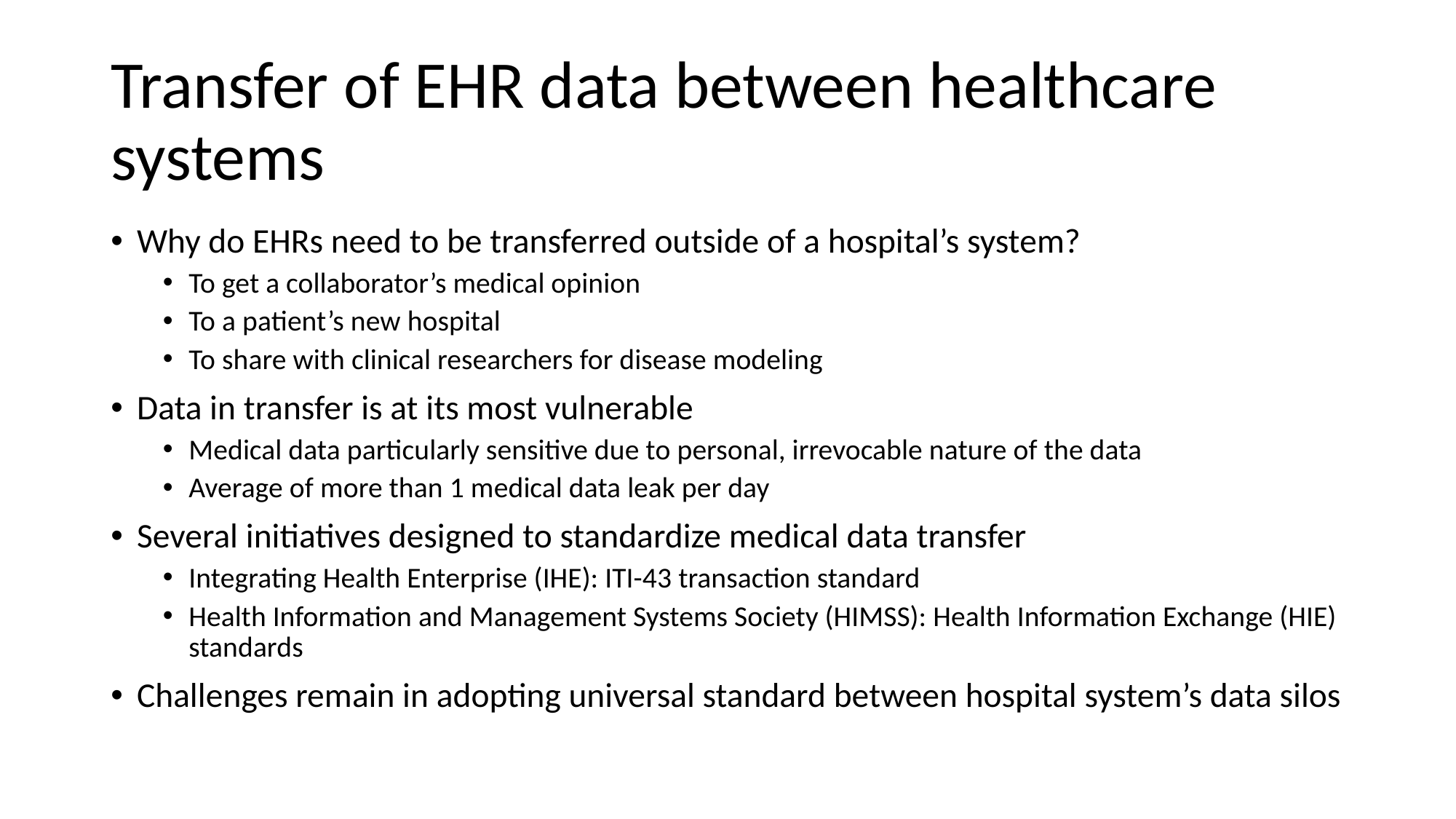

# Transfer of EHR data between healthcare systems
Why do EHRs need to be transferred outside of a hospital’s system?
To get a collaborator’s medical opinion
To a patient’s new hospital
To share with clinical researchers for disease modeling
Data in transfer is at its most vulnerable
Medical data particularly sensitive due to personal, irrevocable nature of the data
Average of more than 1 medical data leak per day
Several initiatives designed to standardize medical data transfer
Integrating Health Enterprise (IHE): ITI-43 transaction standard
Health Information and Management Systems Society (HIMSS): Health Information Exchange (HIE) standards
Challenges remain in adopting universal standard between hospital system’s data silos